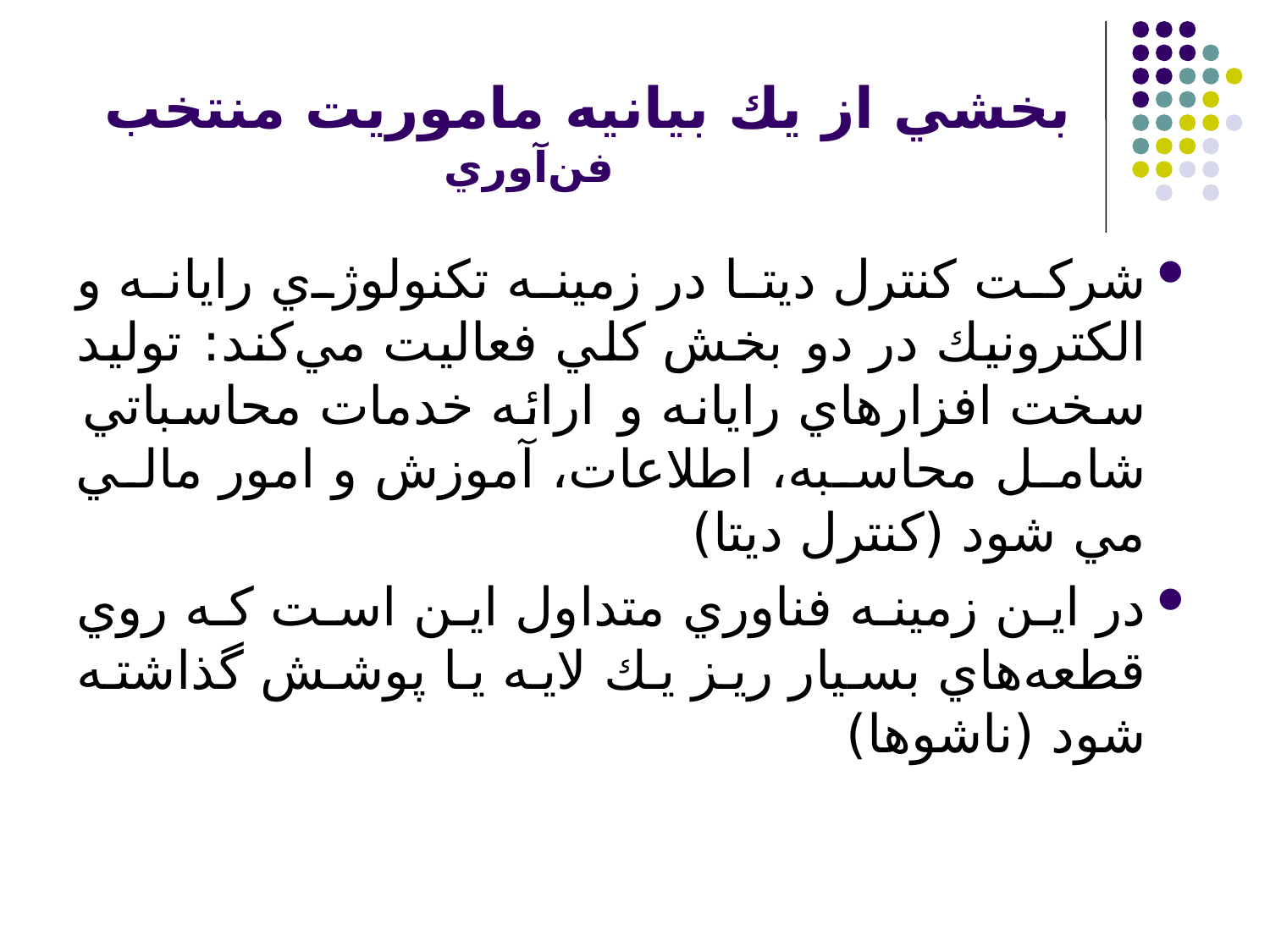

# بخشي از يك بيانيه ماموريت منتخب فن‌آوري
شركت كنترل ديتا در زمينه تكنولوژي رايانه و الكترونيك در دو بخش كلي فعاليت مي‌كند: توليد سخت افزار‌هاي رايانه و ارائه خدمات محاسباتي شامل محاسبه، اطلاعات، آموزش و امور مالي مي شود (كنترل ديتا)
در اين زمينه فناوري متداول اين است كه روي قطعه‌‌هاي بسيار ريز يك لايه يا پوشش گذاشته شود (ناشو‌ها)